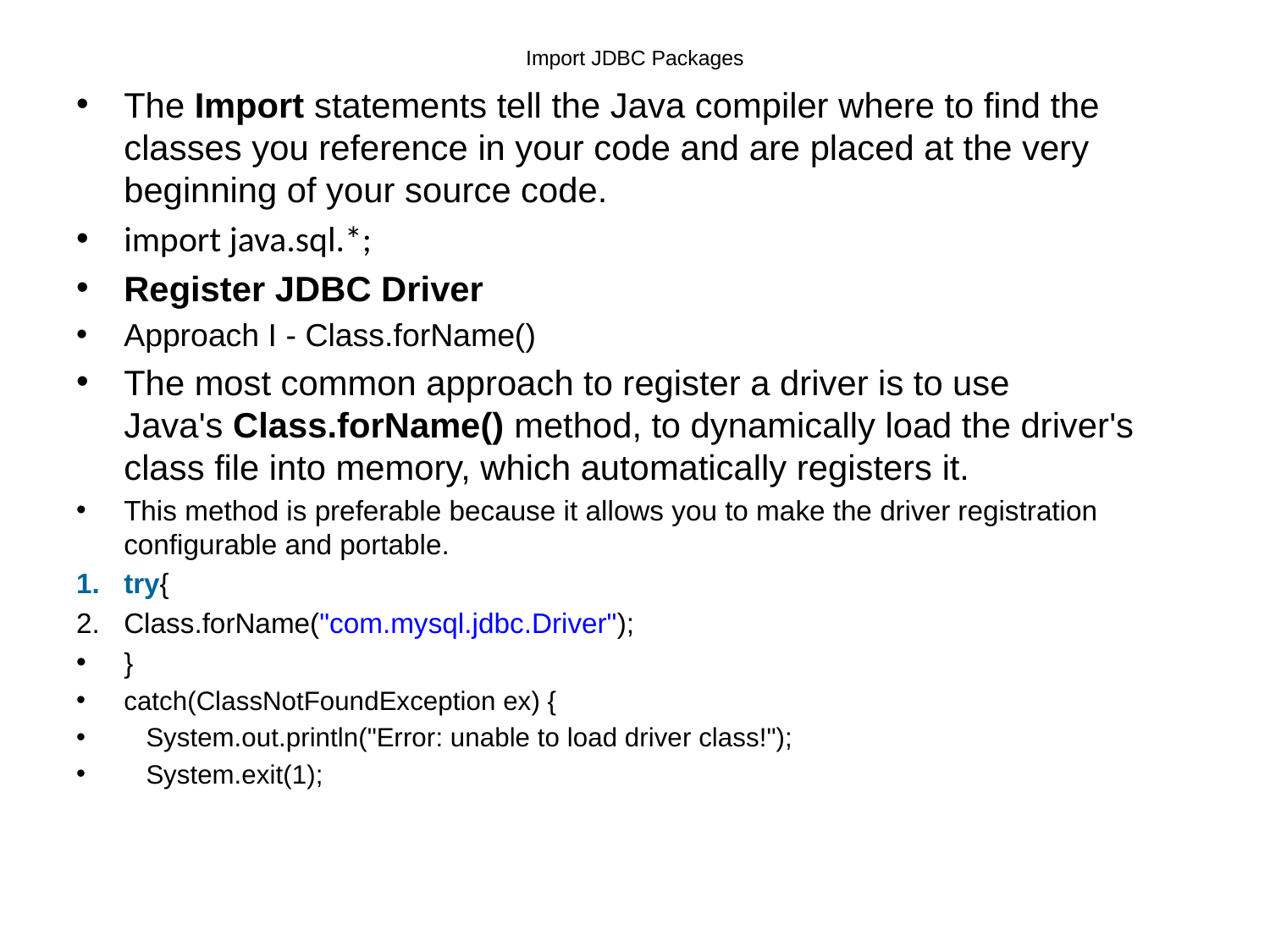

# Import JDBC Packages
The Import statements tell the Java compiler where to find the classes you reference in your code and are placed at the very beginning of your source code.
import java.sql.*;
Register JDBC Driver
Approach I - Class.forName()
The most common approach to register a driver is to use Java's Class.forName() method, to dynamically load the driver's class file into memory, which automatically registers it.
This method is preferable because it allows you to make the driver registration configurable and portable.
try{
Class.forName("com.mysql.jdbc.Driver");
}
catch(ClassNotFoundException ex) {
   System.out.println("Error: unable to load driver class!");
   System.exit(1);